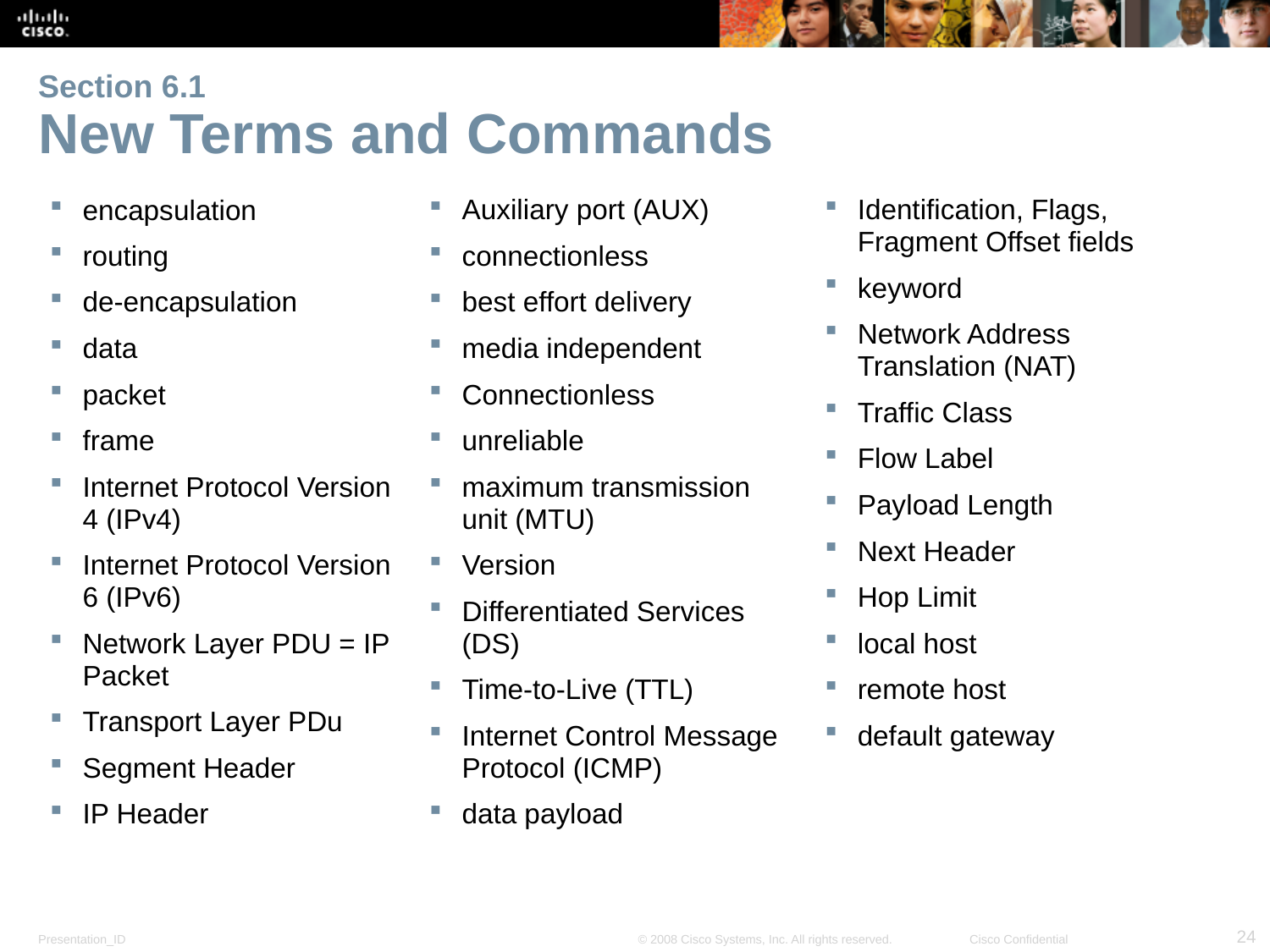

# Section 6.1 New Terms and Commands
encapsulation
routing
de-encapsulation
data
packet
frame
Internet Protocol Version 4 (IPv4)
Internet Protocol Version 6 (IPv6)
Network Layer PDU = IP Packet
Transport Layer PDu
Segment Header
IP Header
Auxiliary port (AUX)
connectionless
best effort delivery
media independent
Connectionless
unreliable
maximum transmission unit (MTU)
Version
Differentiated Services (DS)
Time-to-Live (TTL)
Internet Control Message Protocol (ICMP)
data payload

Identification, Flags, Fragment Offset fields
keyword
Network Address Translation (NAT)
Traffic Class
Flow Label
Payload Length
Next Header
Hop Limit
local host
remote host
default gateway